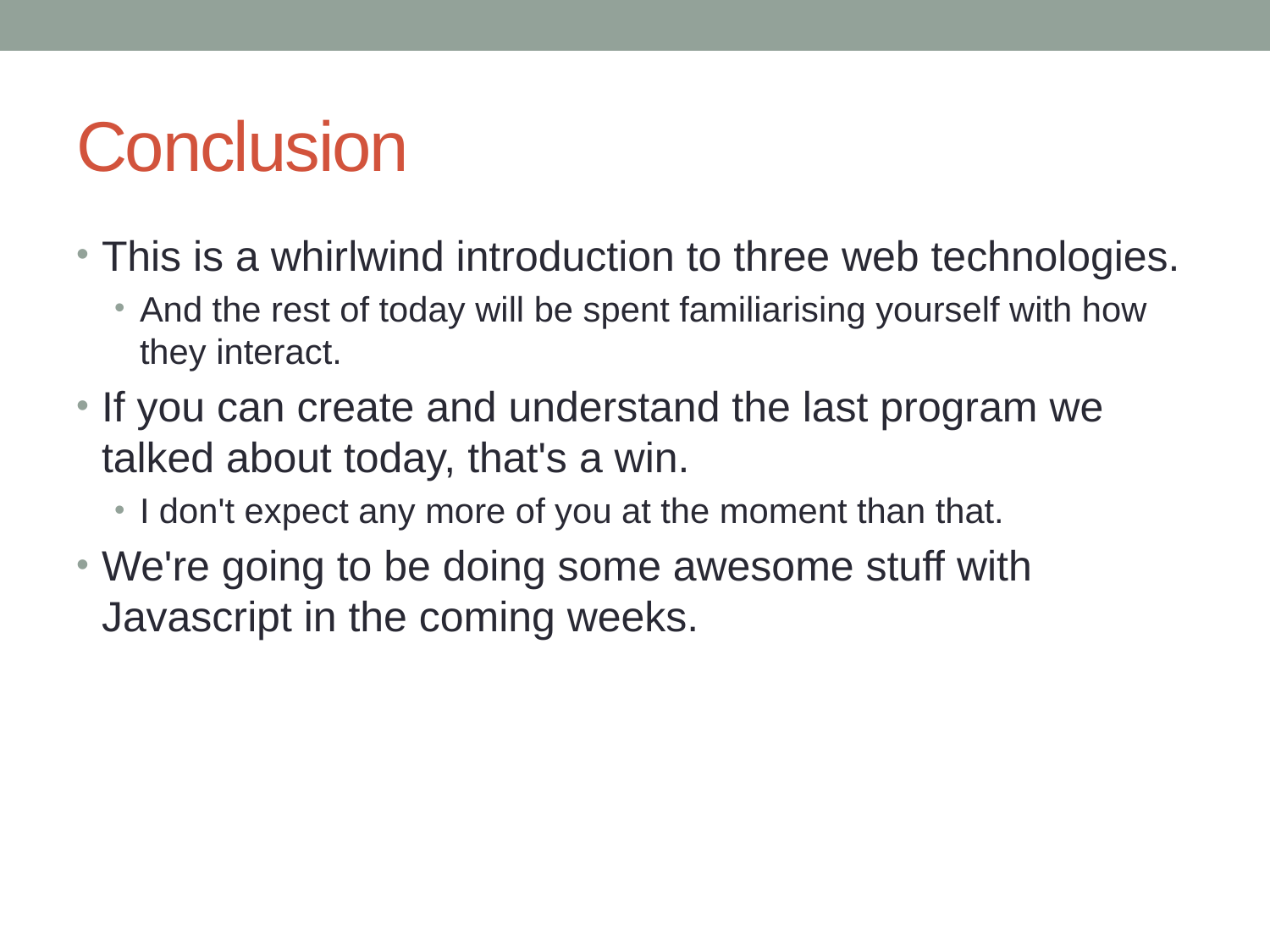

# Conclusion
This is a whirlwind introduction to three web technologies.
And the rest of today will be spent familiarising yourself with how they interact.
If you can create and understand the last program we talked about today, that's a win.
I don't expect any more of you at the moment than that.
We're going to be doing some awesome stuff with Javascript in the coming weeks.